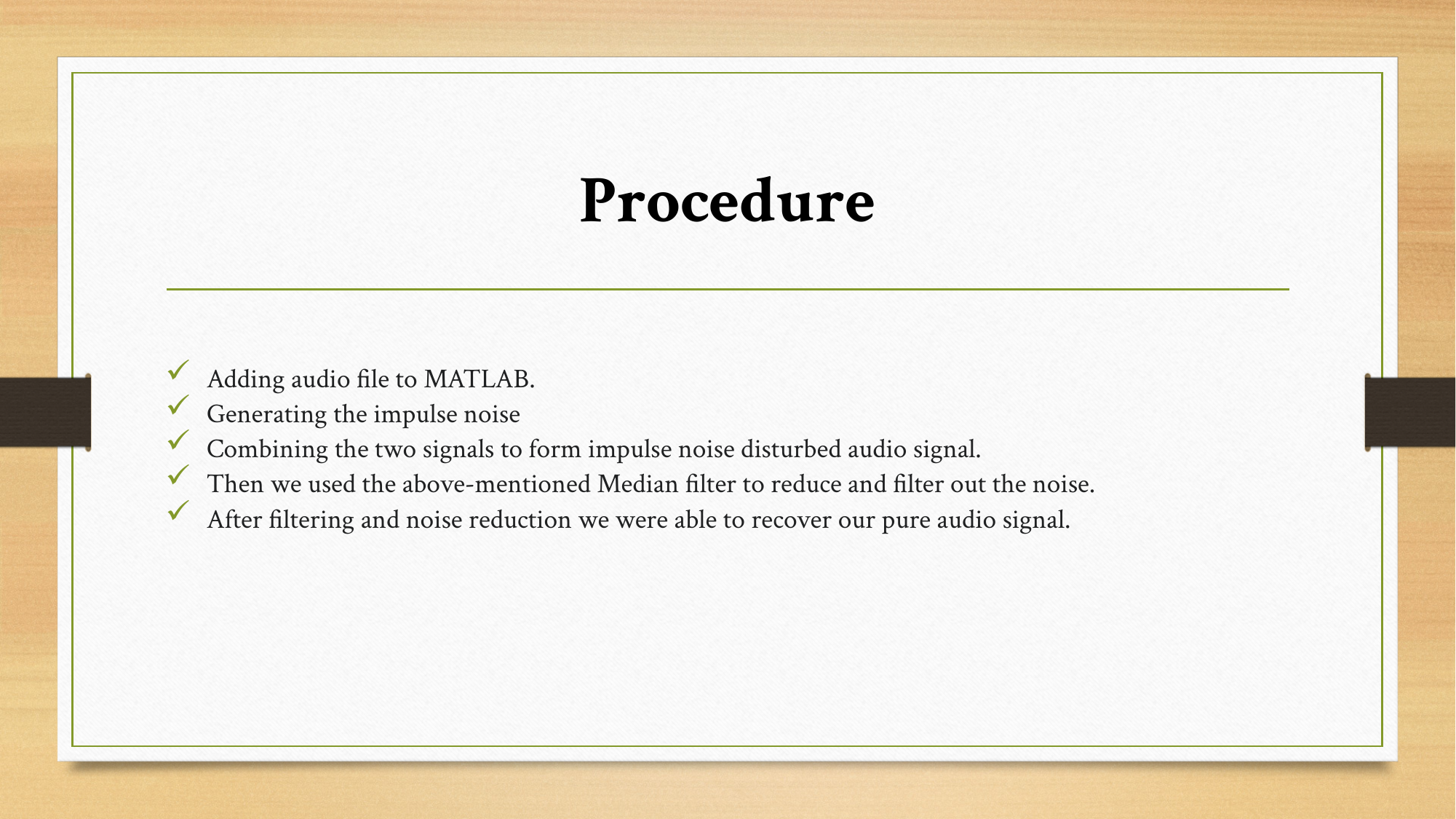

# Procedure

Adding audio file to MATLAB.
Generating the impulse noise
Combining the two signals to form impulse noise disturbed audio signal.
Then we used the above-mentioned Median filter to reduce and filter out the noise.
After filtering and noise reduction we were able to recover our pure audio signal.